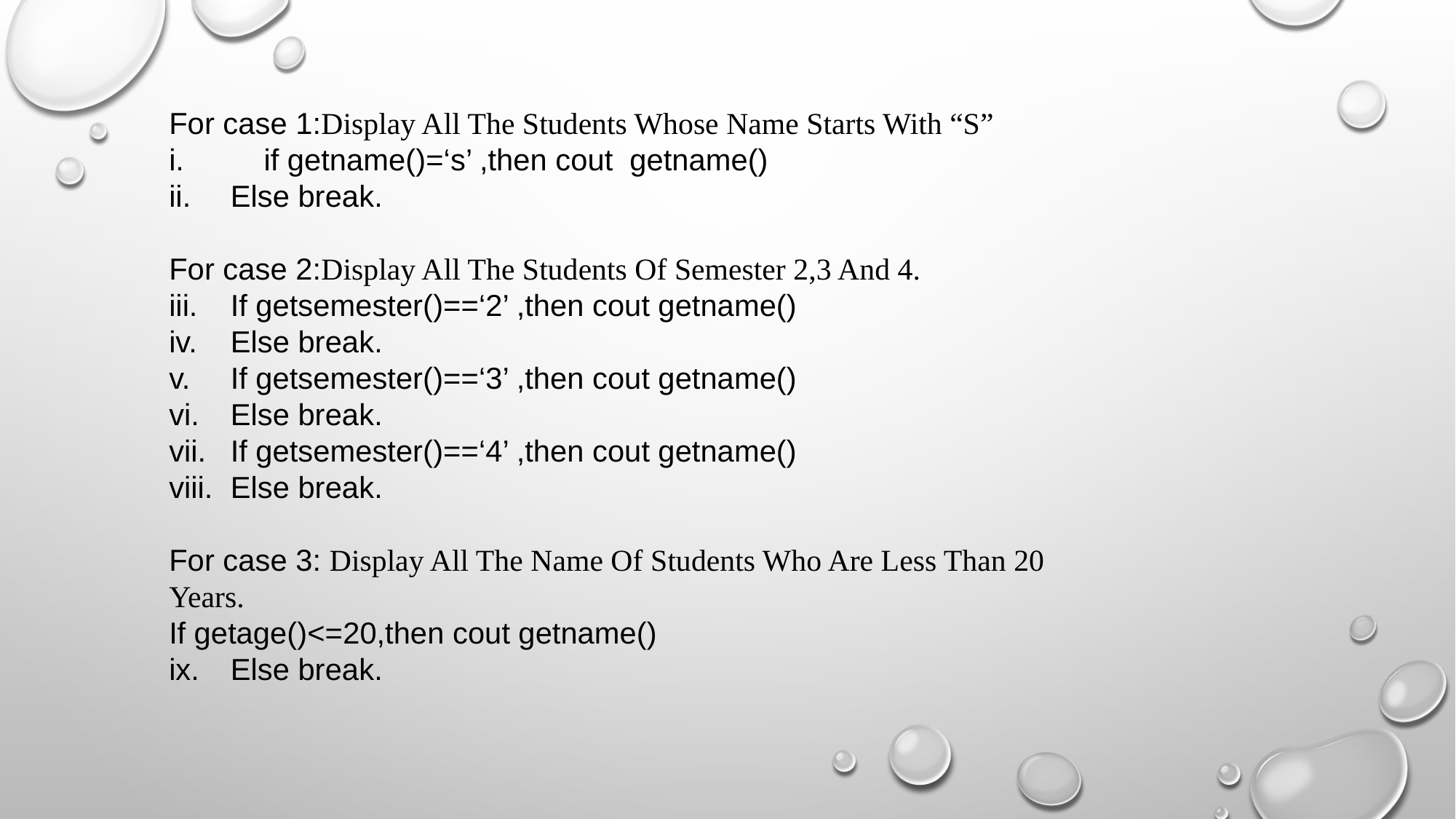

For case 1:Display All The Students Whose Name Starts With “S”
    if getname()=‘s’ ,then cout  getname()
Else break.

For case 2:Display All The Students Of Semester 2,3 And 4.
If getsemester()==‘2’ ,then cout getname()
Else break.
If getsemester()==‘3’ ,then cout getname()
Else break.
If getsemester()==‘4’ ,then cout getname()
Else break.

For case 3: Display All The Name Of Students Who Are Less Than 20 Years.
If getage()<=20,then cout getname()
Else break.